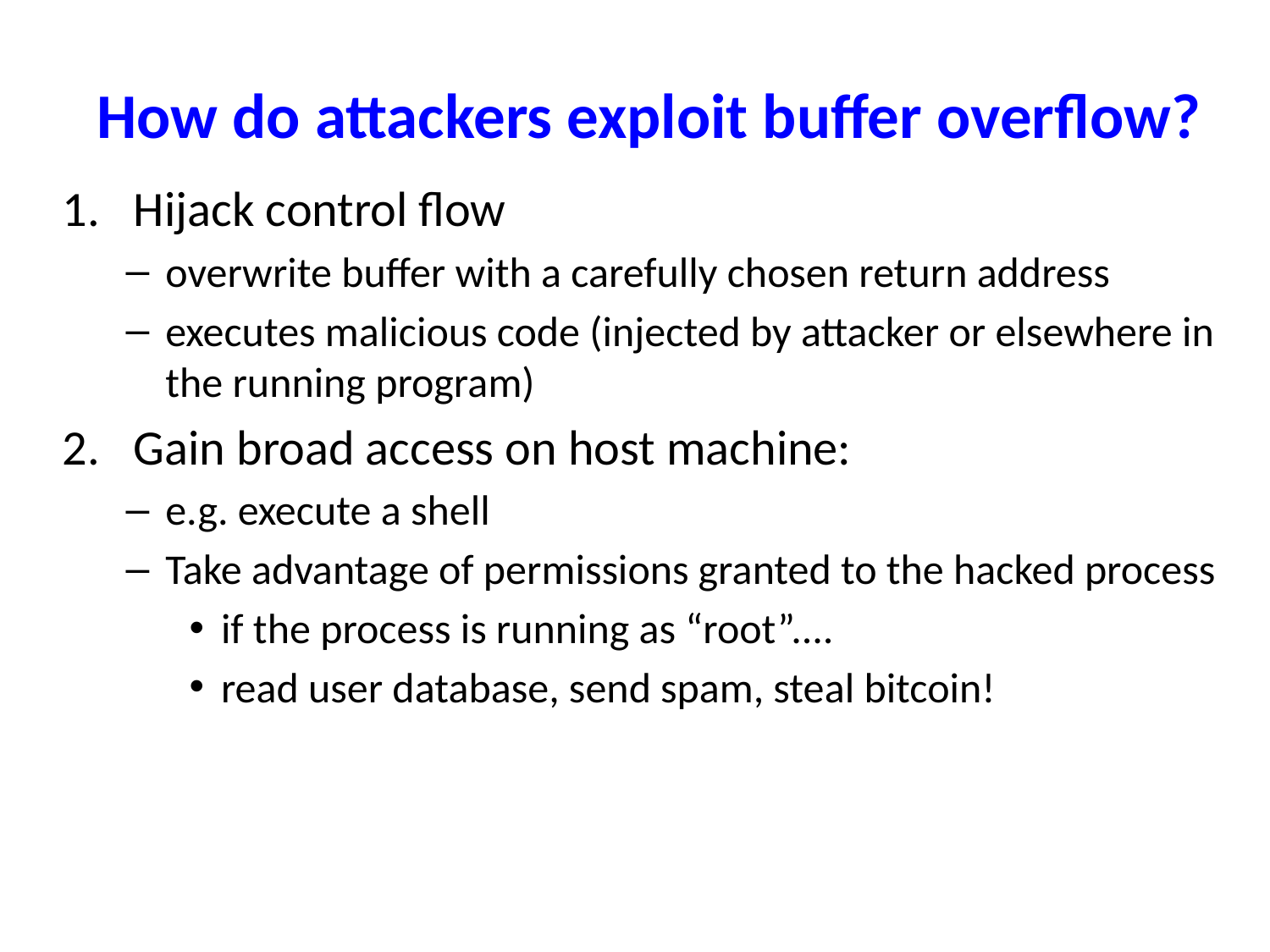

# How do attackers exploit buffer overflow?
Hijack control flow
overwrite buffer with a carefully chosen return address
executes malicious code (injected by attacker or elsewhere in the running program)
Gain broad access on host machine:
e.g. execute a shell
Take advantage of permissions granted to the hacked process
if the process is running as “root”....
read user database, send spam, steal bitcoin!